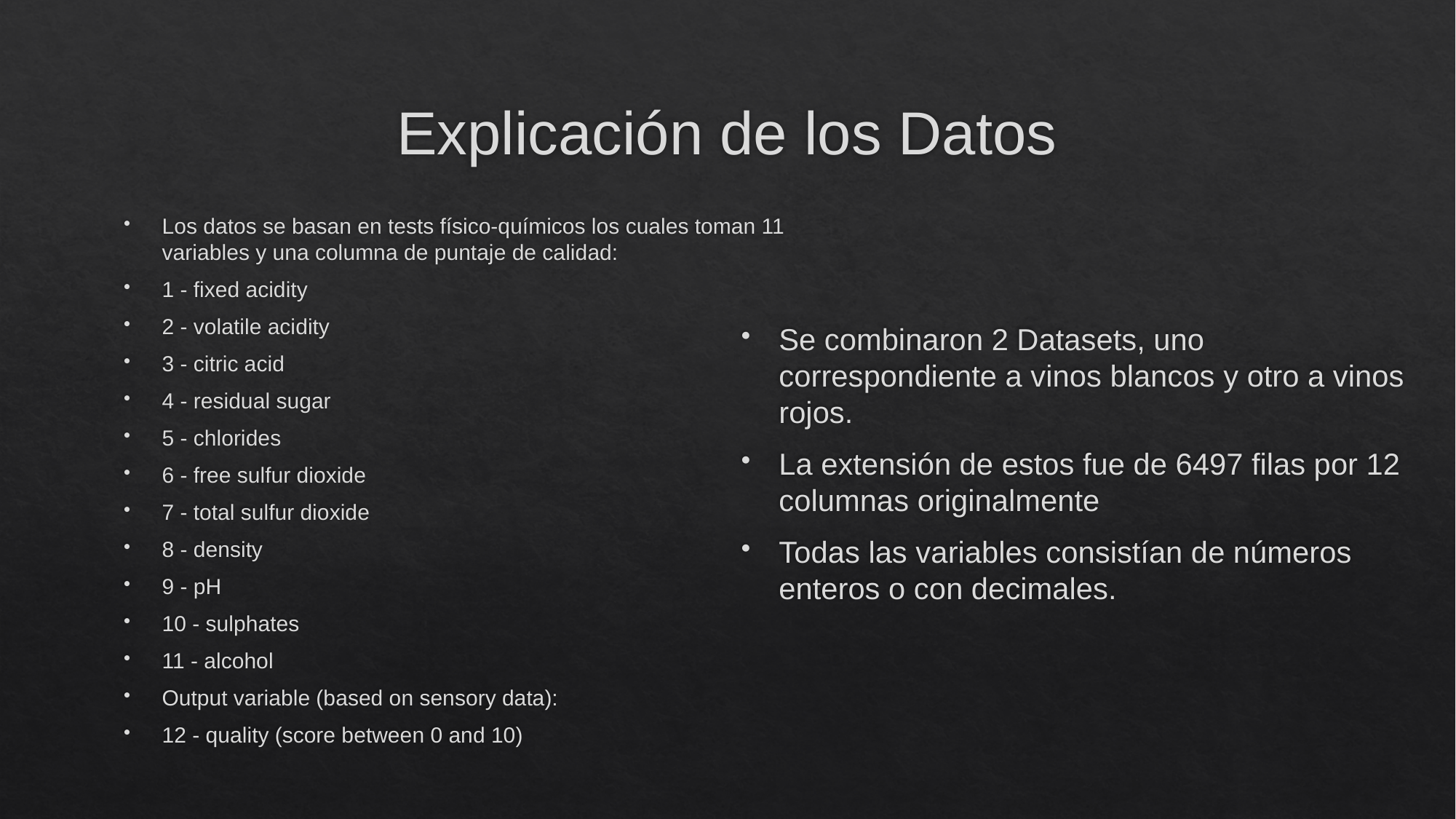

# Explicación de los Datos
Los datos se basan en tests físico-químicos los cuales toman 11 variables y una columna de puntaje de calidad:
1 - fixed acidity
2 - volatile acidity
3 - citric acid
4 - residual sugar
5 - chlorides
6 - free sulfur dioxide
7 - total sulfur dioxide
8 - density
9 - pH
10 - sulphates
11 - alcohol
Output variable (based on sensory data):
12 - quality (score between 0 and 10)
Se combinaron 2 Datasets, uno correspondiente a vinos blancos y otro a vinos rojos.
La extensión de estos fue de 6497 filas por 12 columnas originalmente
Todas las variables consistían de números enteros o con decimales.